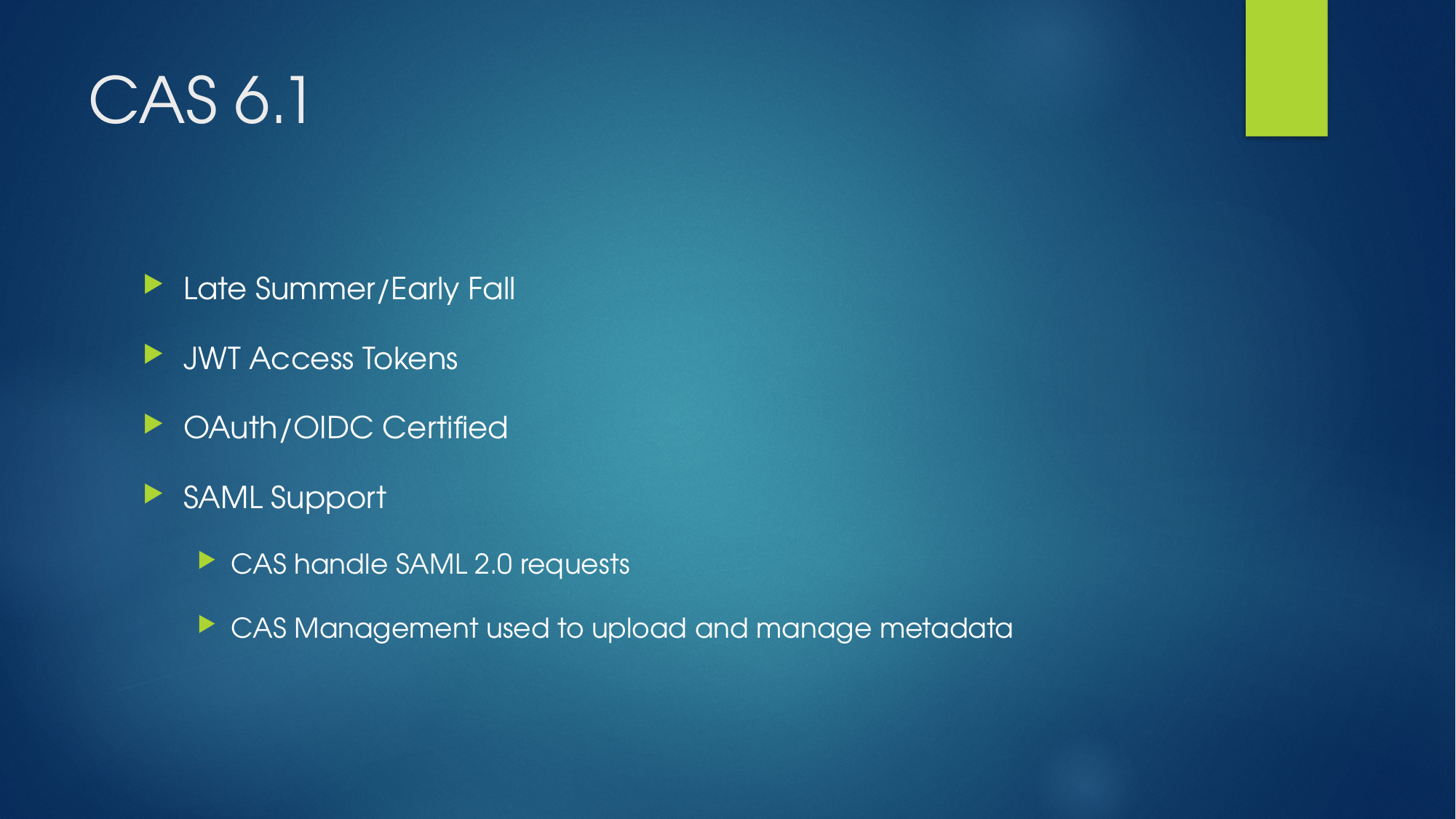

# CAS 6.1
Late Summer/Early Fall
JWT Access Tokens
OAuth/OIDC Certified
SAML Support
CAS handle SAML 2.0 requests
CAS Management used to upload and manage metadata